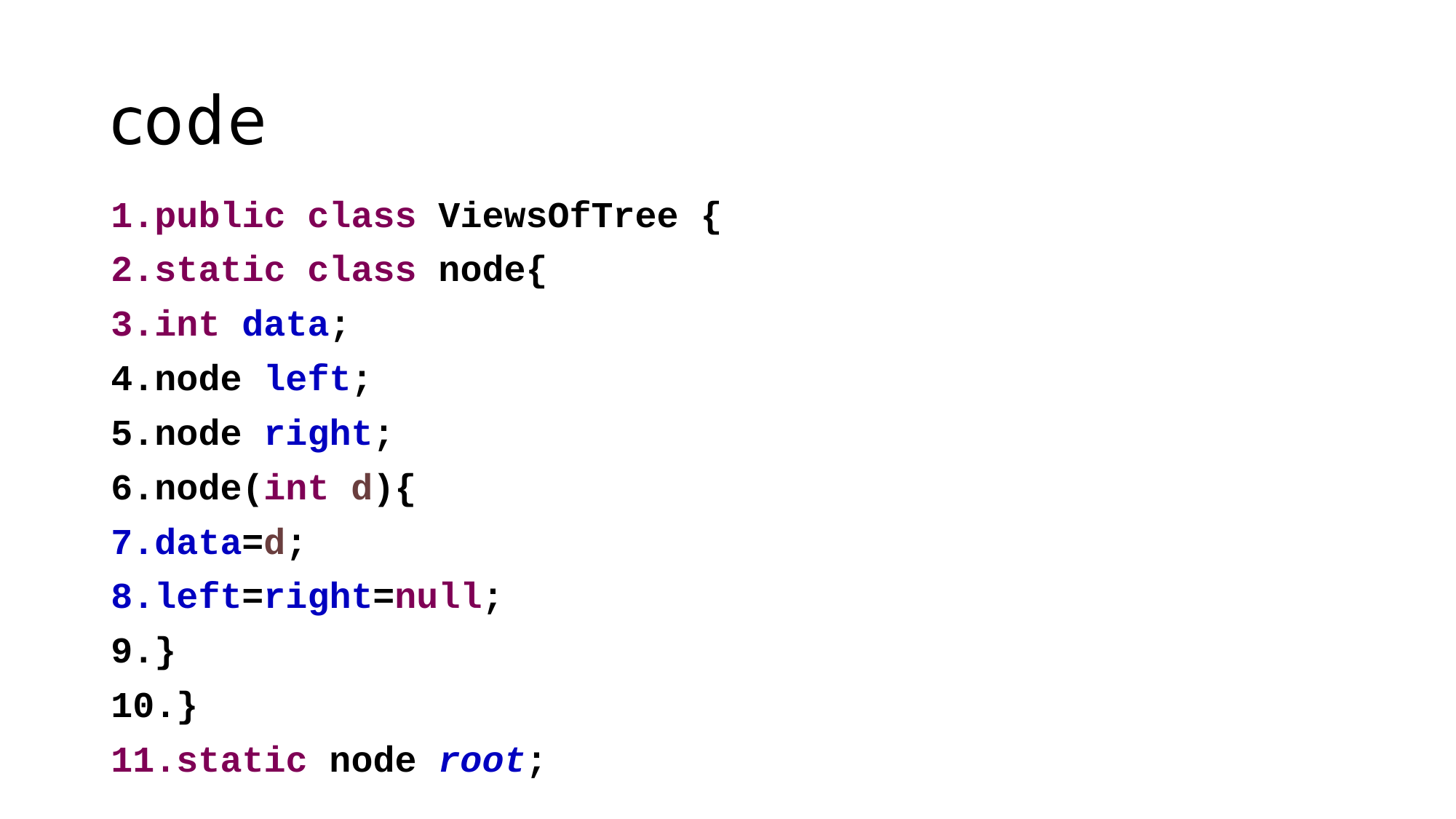

# code
public class ViewsOfTree {
static class node{
int data;
node left;
node right;
node(int d){
data=d;
left=right=null;
}
}
static node root;